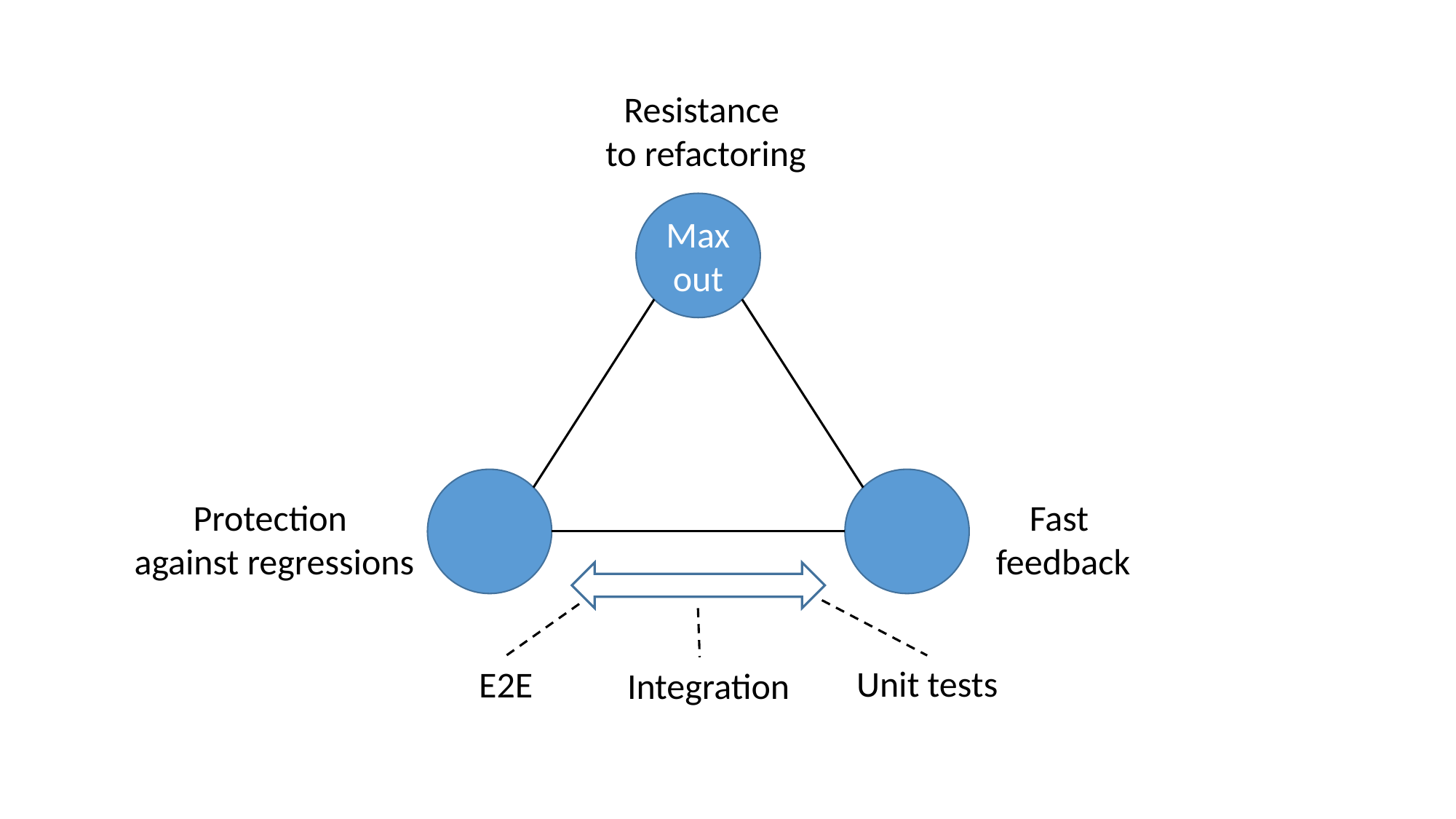

Resistance
 to refactoring
Max out

Fast
feedback
Protection
against regressions

Unit tests
E2E
Integration